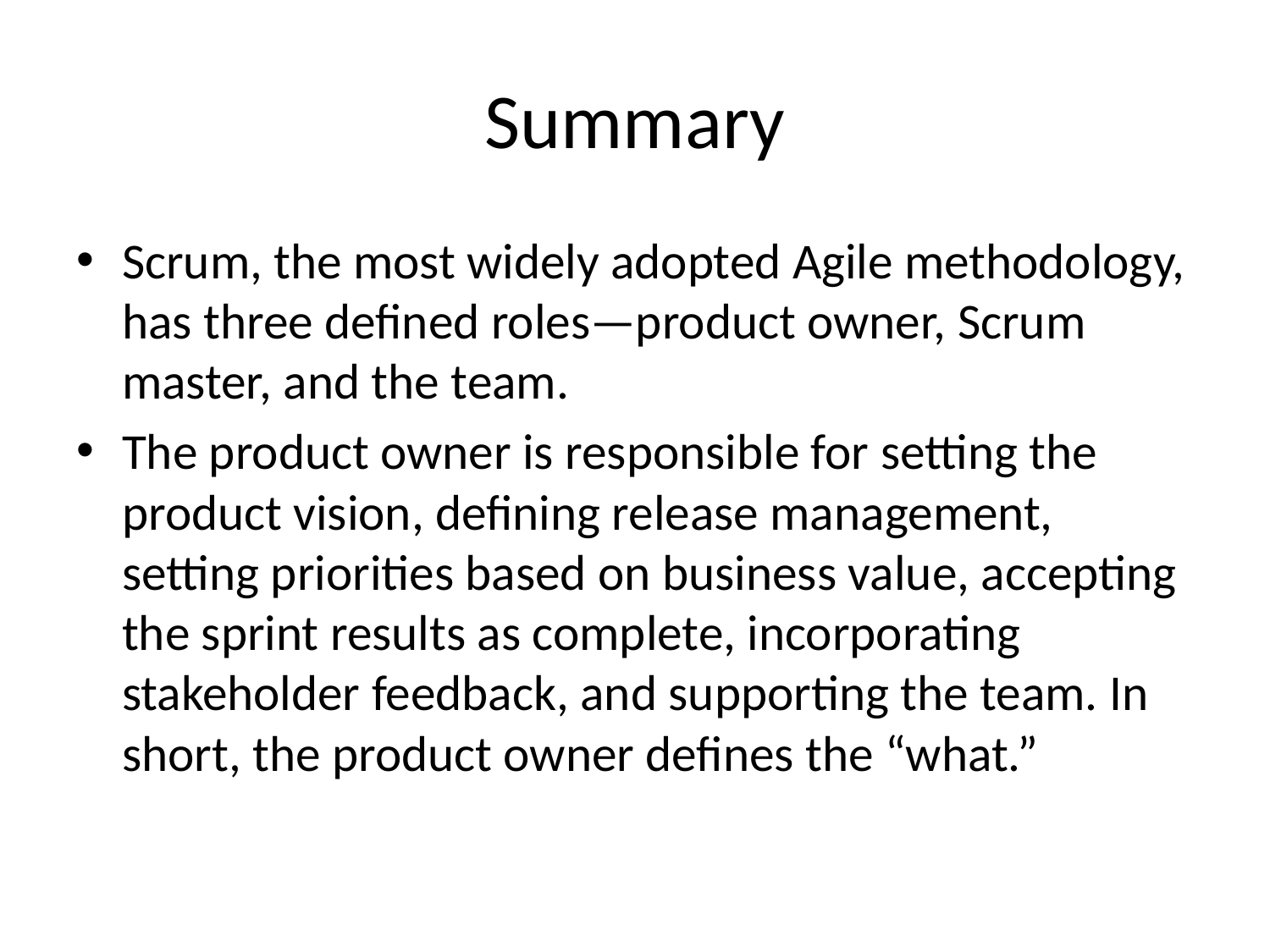

# Summary
Scrum, the most widely adopted Agile methodology, has three defined roles—product owner, Scrum master, and the team.
The product owner is responsible for setting the product vision, defining release management, setting priorities based on business value, accepting the sprint results as complete, incorporating stakeholder feedback, and supporting the team. In short, the product owner defines the “what.”